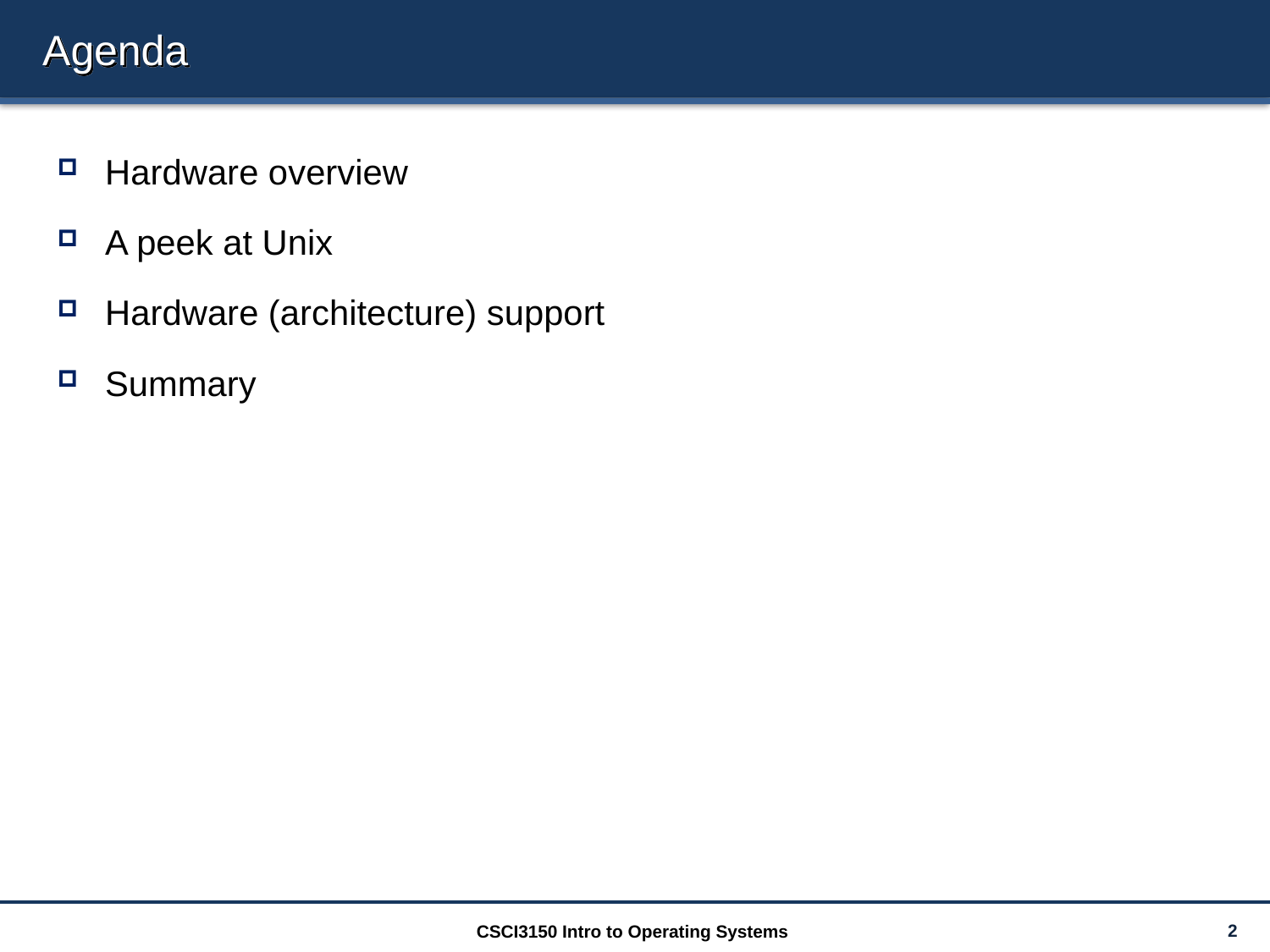

# Agenda
Hardware overview
A peek at Unix
Hardware (architecture) support
Summary

CSCI3150 Intro to Operating Systems
2